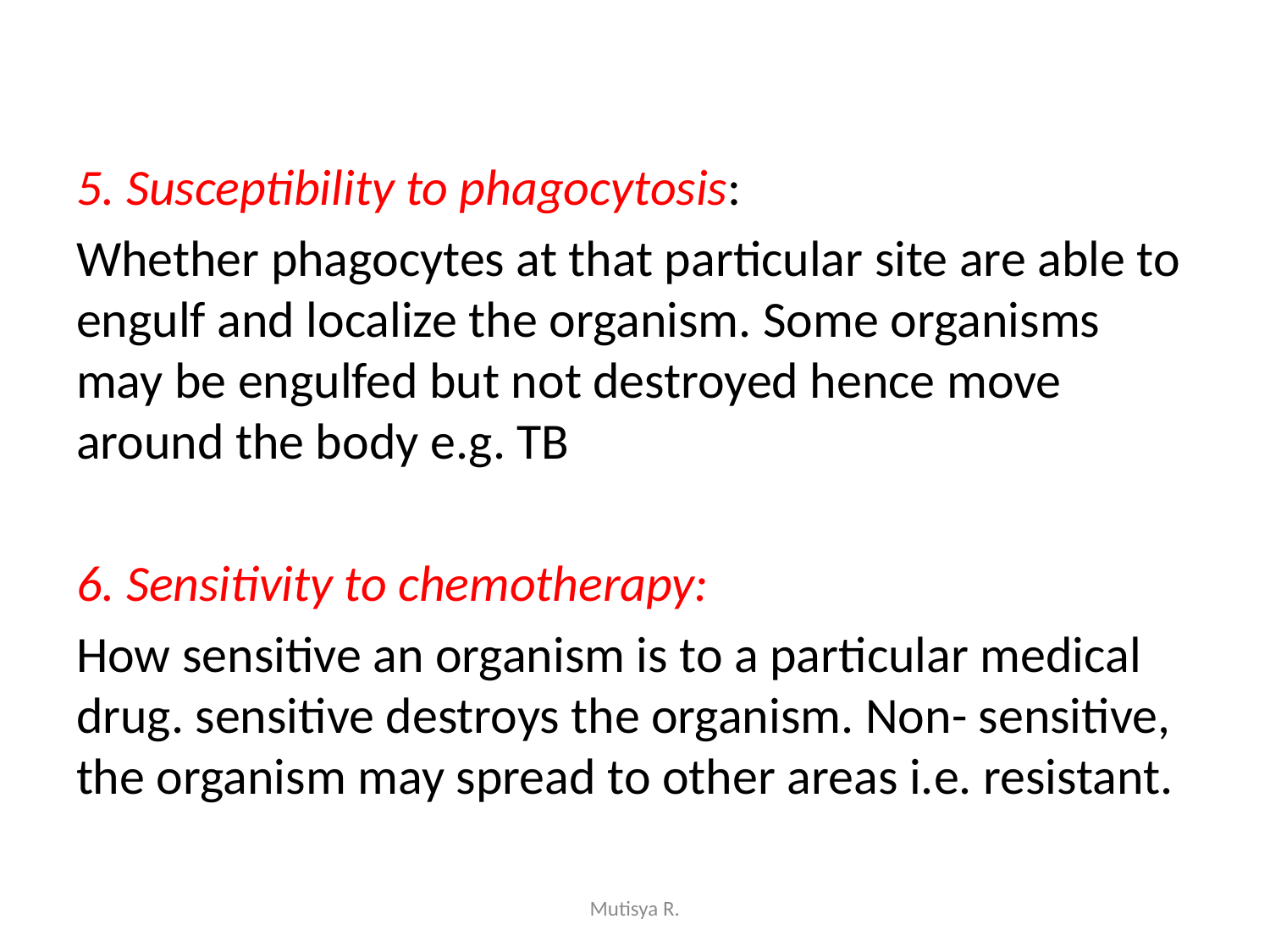

5. Susceptibility to phagocytosis:
Whether phagocytes at that particular site are able to engulf and localize the organism. Some organisms may be engulfed but not destroyed hence move around the body e.g. TB

6. Sensitivity to chemotherapy:
How sensitive an organism is to a particular medical drug. sensitive destroys the organism. Non- sensitive, the organism may spread to other areas i.e. resistant.

Mutisya R.